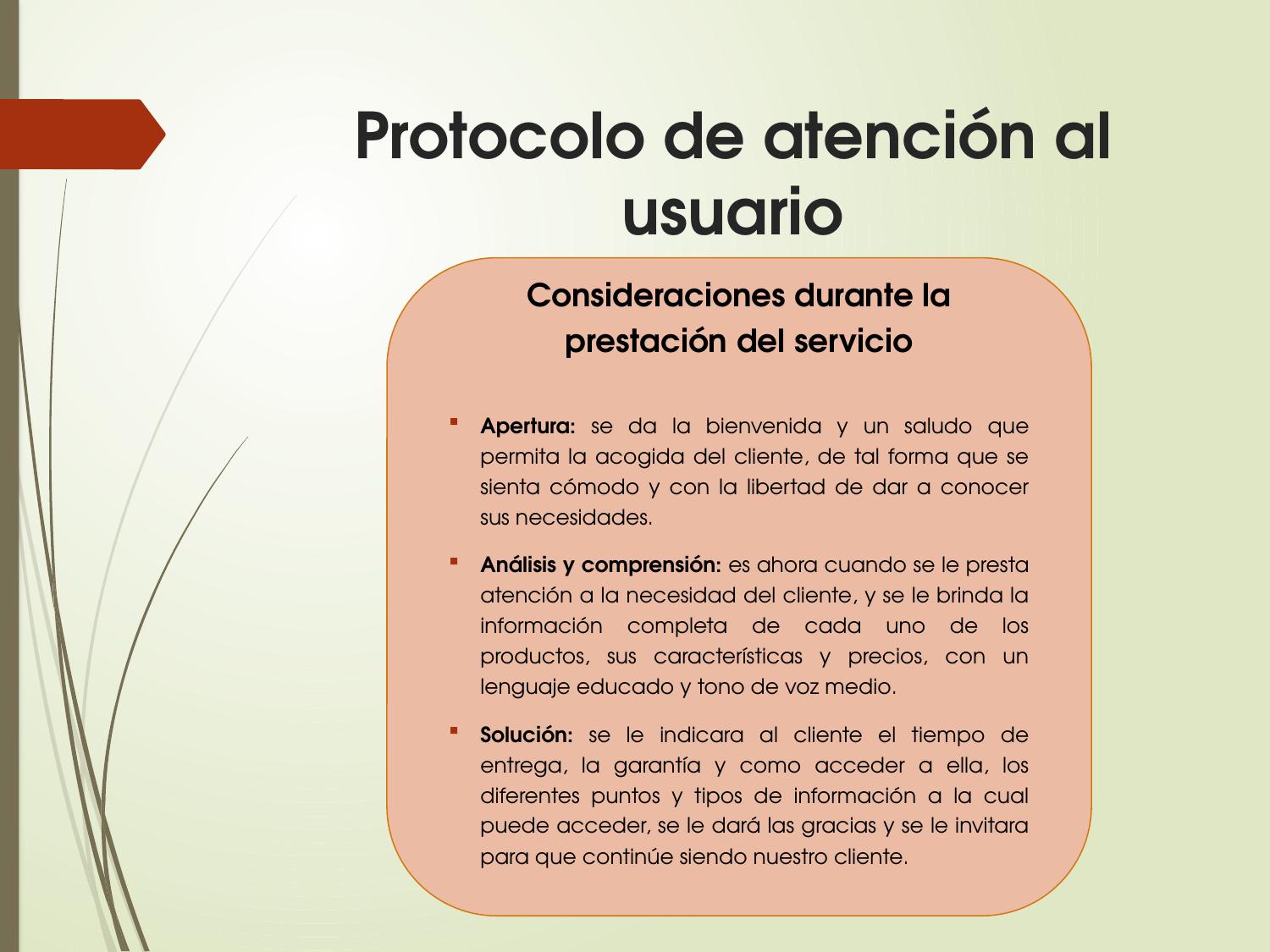

# Protocolo de atención al usuario

Consideraciones durante la prestación del servicio
Apertura: se da la bienvenida y un saludo que permita la acogida del cliente, de tal forma que se sienta cómodo y con la libertad de dar a conocer sus necesidades.
Análisis y comprensión: es ahora cuando se le presta atención a la necesidad del cliente, y se le brinda la información completa de cada uno de los productos, sus características y precios, con un lenguaje educado y tono de voz medio.
Solución: se le indicara al cliente el tiempo de entrega, la garantía y como acceder a ella, los diferentes puntos y tipos de información a la cual puede acceder, se le dará las gracias y se le invitara para que continúe siendo nuestro cliente.